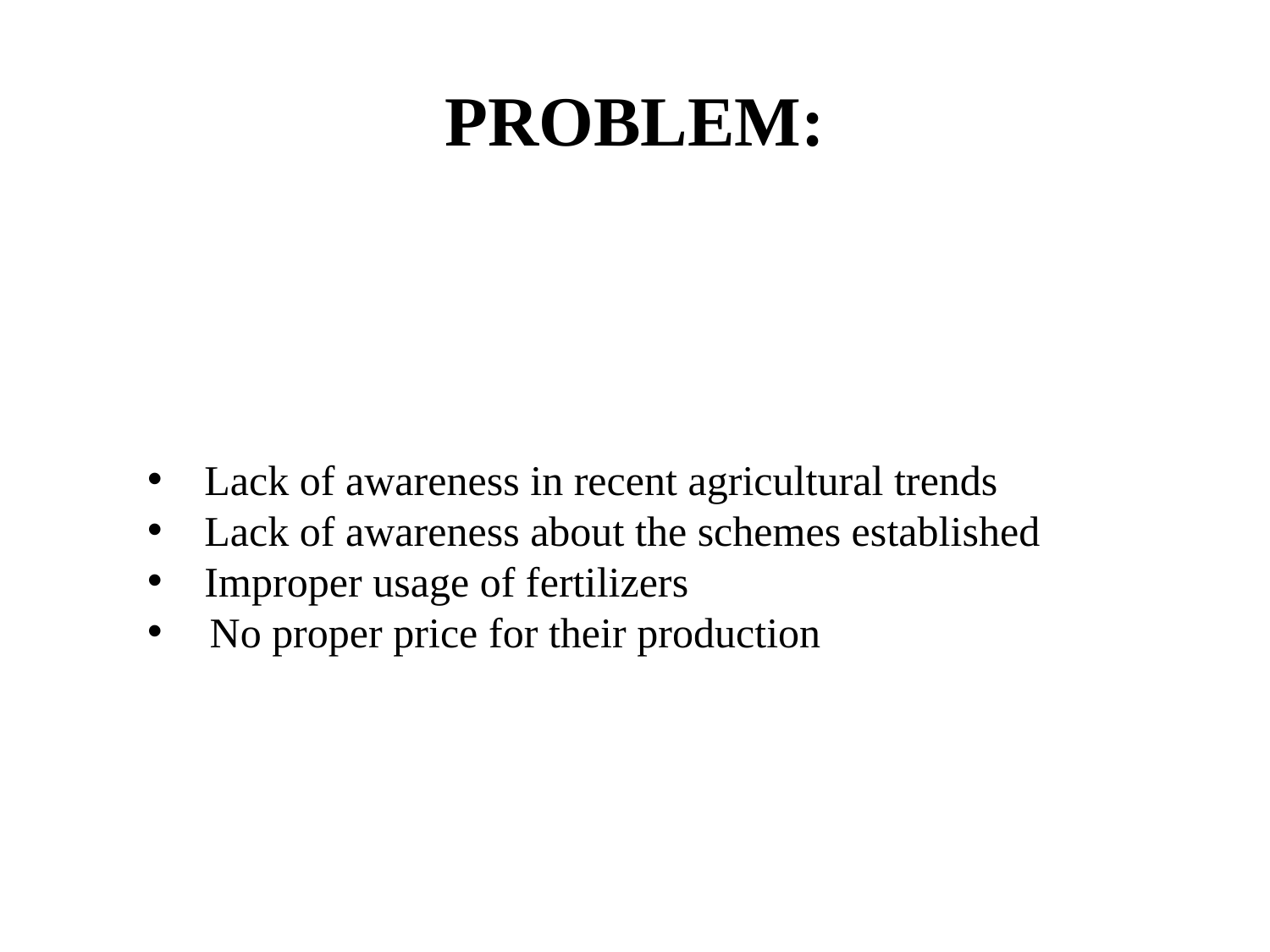

# PROBLEM:

    Lack of awareness in recent agricultural trends
    Lack of awareness about the schemes established
    Improper usage of fertilizers
     No proper price for their production